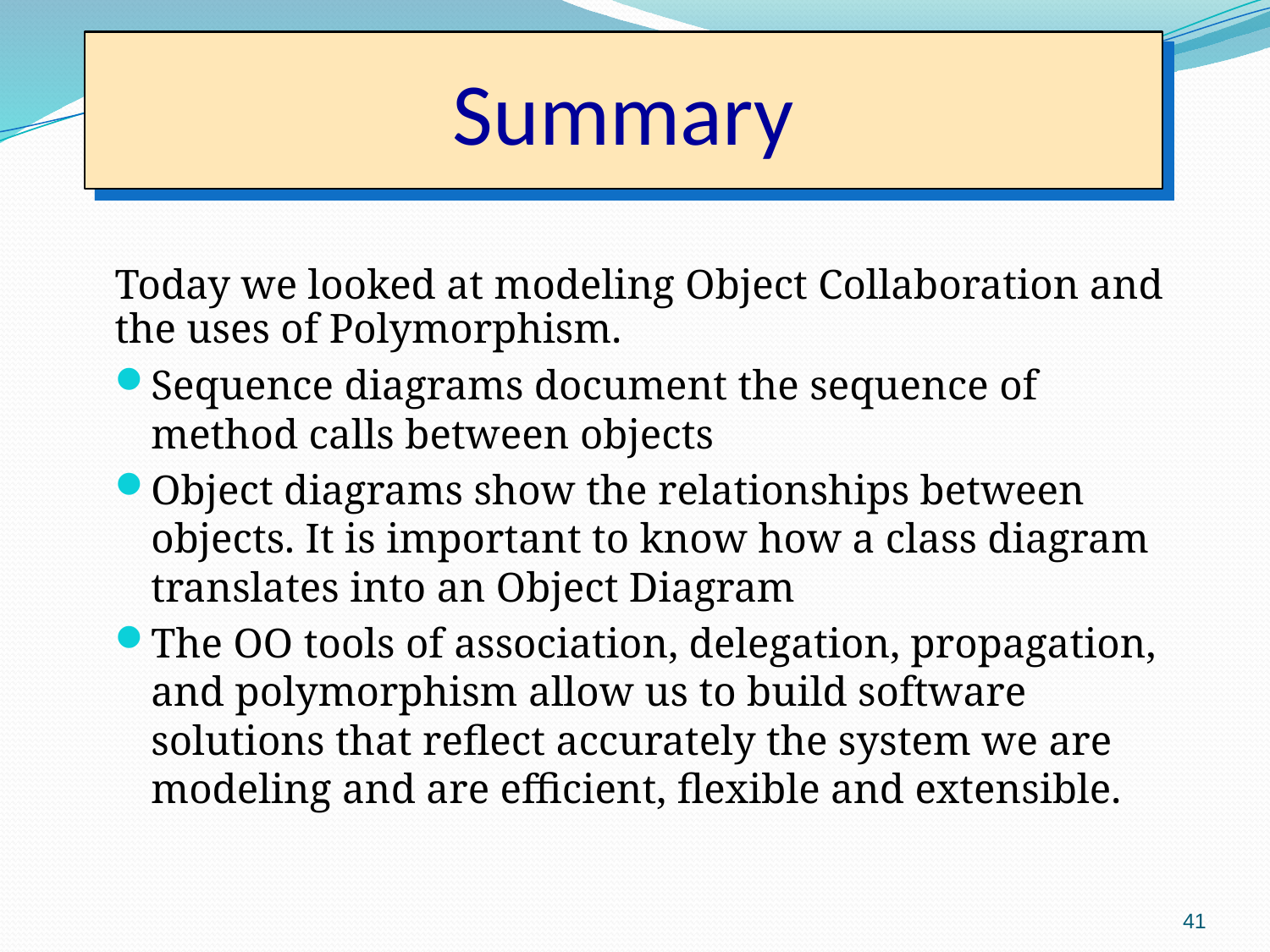

# Summary
Today we looked at modeling Object Collaboration and the uses of Polymorphism.
Sequence diagrams document the sequence of method calls between objects
Object diagrams show the relationships between objects. It is important to know how a class diagram translates into an Object Diagram
The OO tools of association, delegation, propagation, and polymorphism allow us to build software solutions that reflect accurately the system we are modeling and are efficient, flexible and extensible.

41